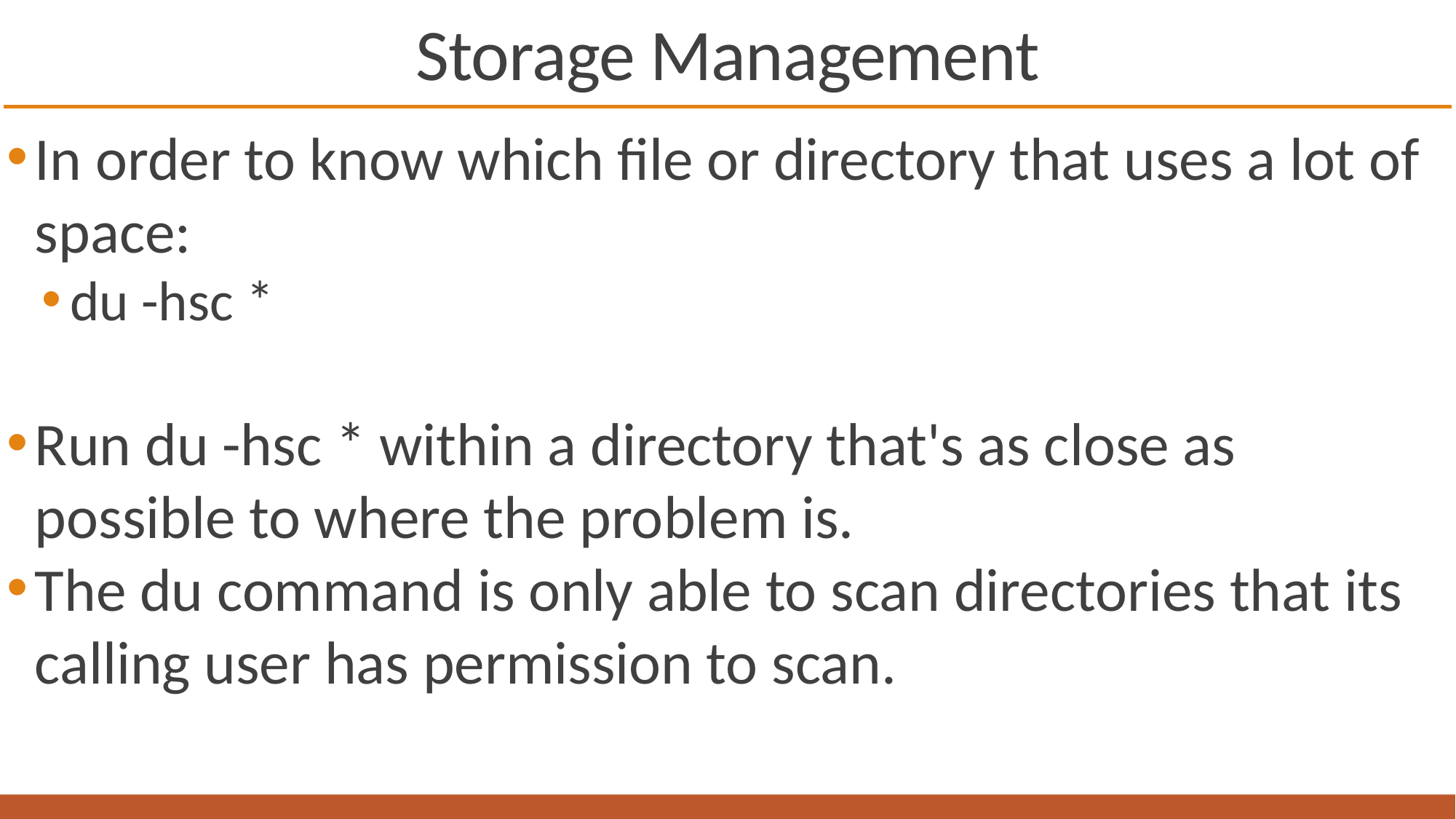

# Storage Management
In order to know which file or directory that uses a lot of space:
du -hsc *

Run du -hsc * within a directory that's as close as possible to where the problem is.
The du command is only able to scan directories that its calling user has permission to scan.